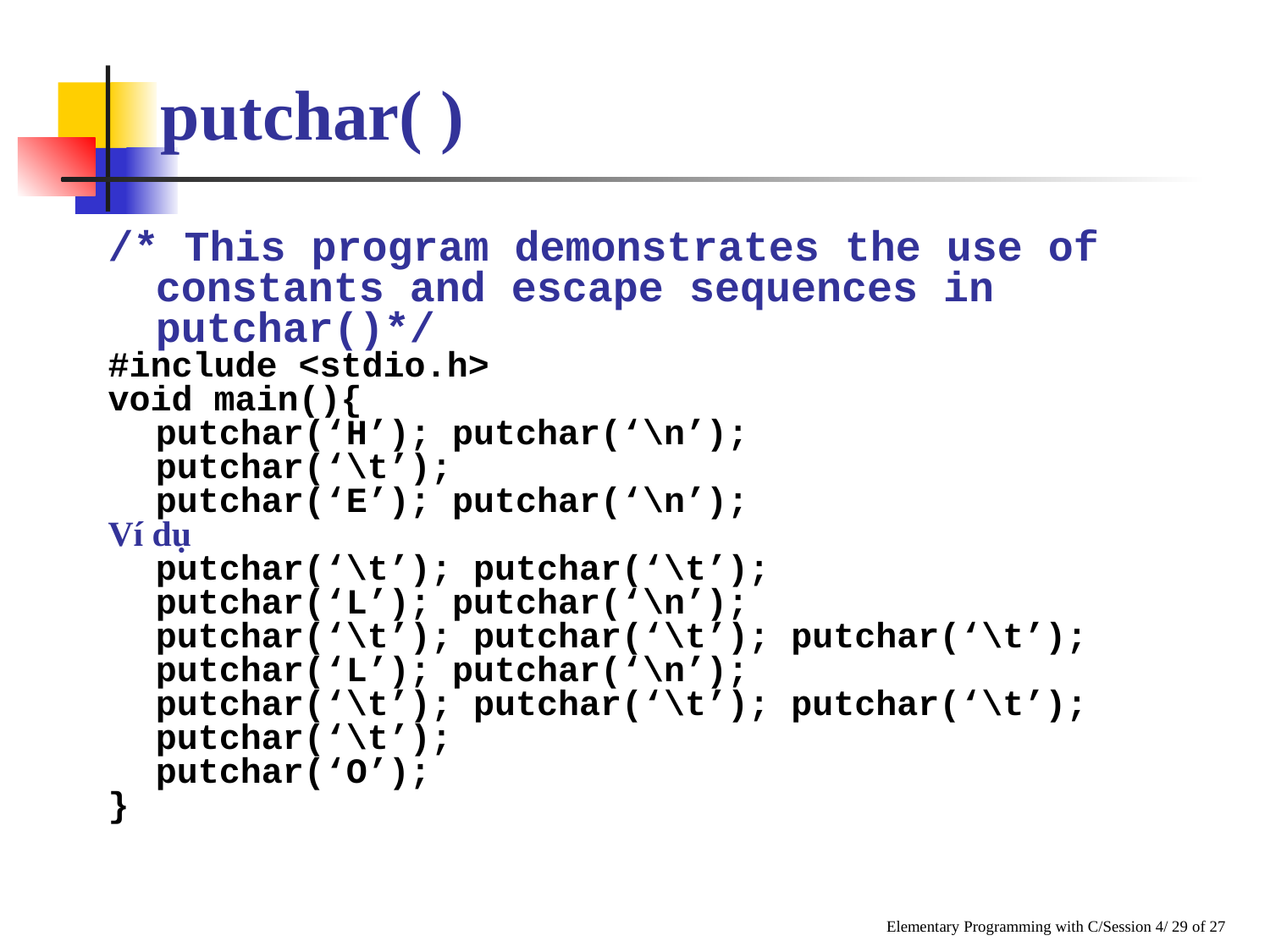

# putchar( )
/* This program demonstrates the use of constants and escape sequences in putchar()*/
#include <stdio.h>
void main(){
	putchar(‘H’); putchar(‘\n’);
	putchar(‘\t’);
	putchar(‘E’); putchar(‘\n’);
Ví dụ
	putchar(‘\t’); putchar(‘\t’);
	putchar(‘L’); putchar(‘\n’);
	putchar(‘\t’); putchar(‘\t’); putchar(‘\t’);
	putchar(‘L’); putchar(‘\n’);
	putchar(‘\t’); putchar(‘\t’); putchar(‘\t’);
	putchar(‘\t’);
	putchar(‘O’);
}

Elementary Programming with C/Session 4/ 29 of 27